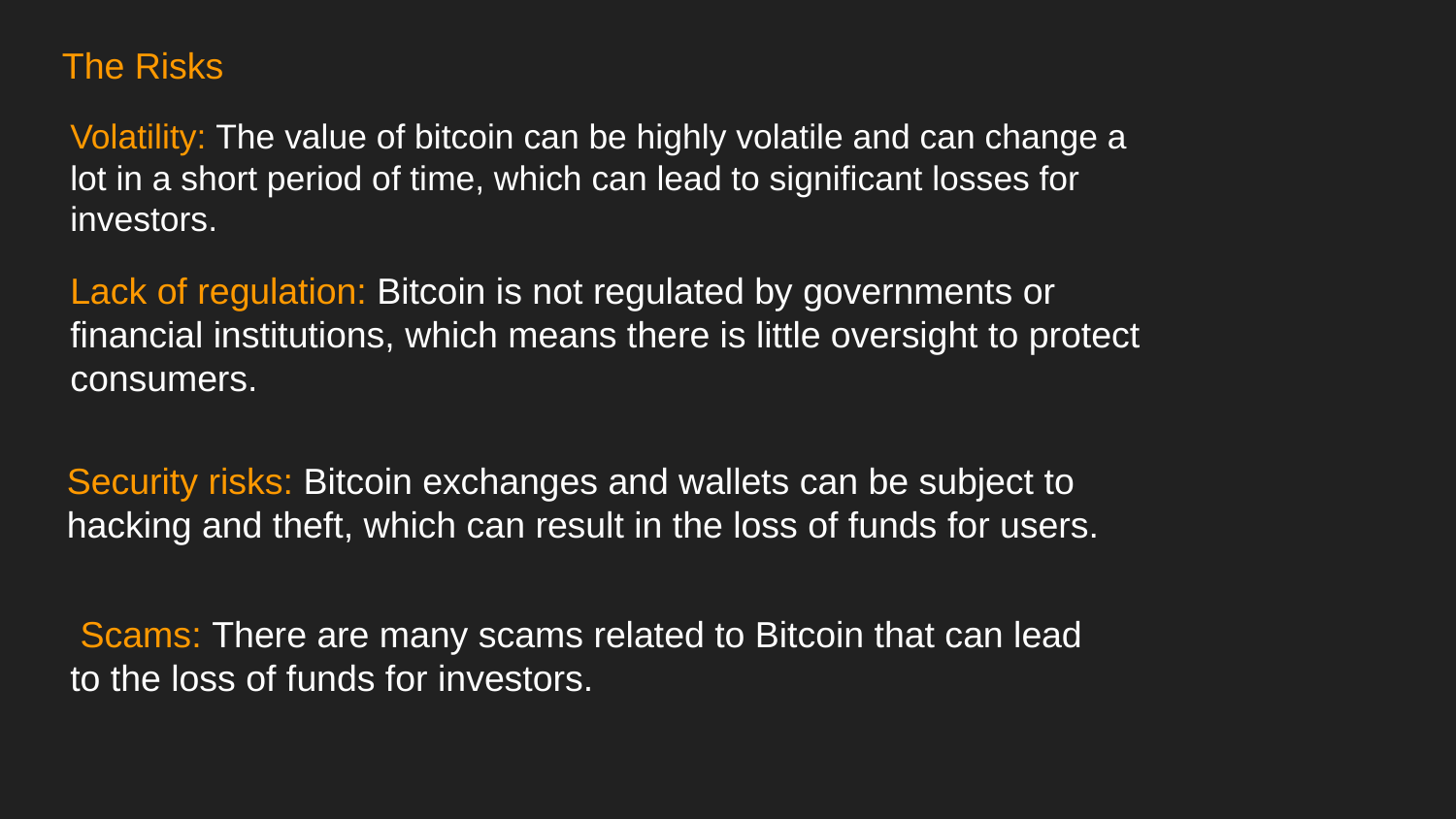

The Risks
Volatility: The value of bitcoin can be highly volatile and can change a lot in a short period of time, which can lead to significant losses for investors.
Lack of regulation: Bitcoin is not regulated by governments or financial institutions, which means there is little oversight to protect consumers.
Security risks: Bitcoin exchanges and wallets can be subject to hacking and theft, which can result in the loss of funds for users.
 Scams: There are many scams related to Bitcoin that can lead to the loss of funds for investors.